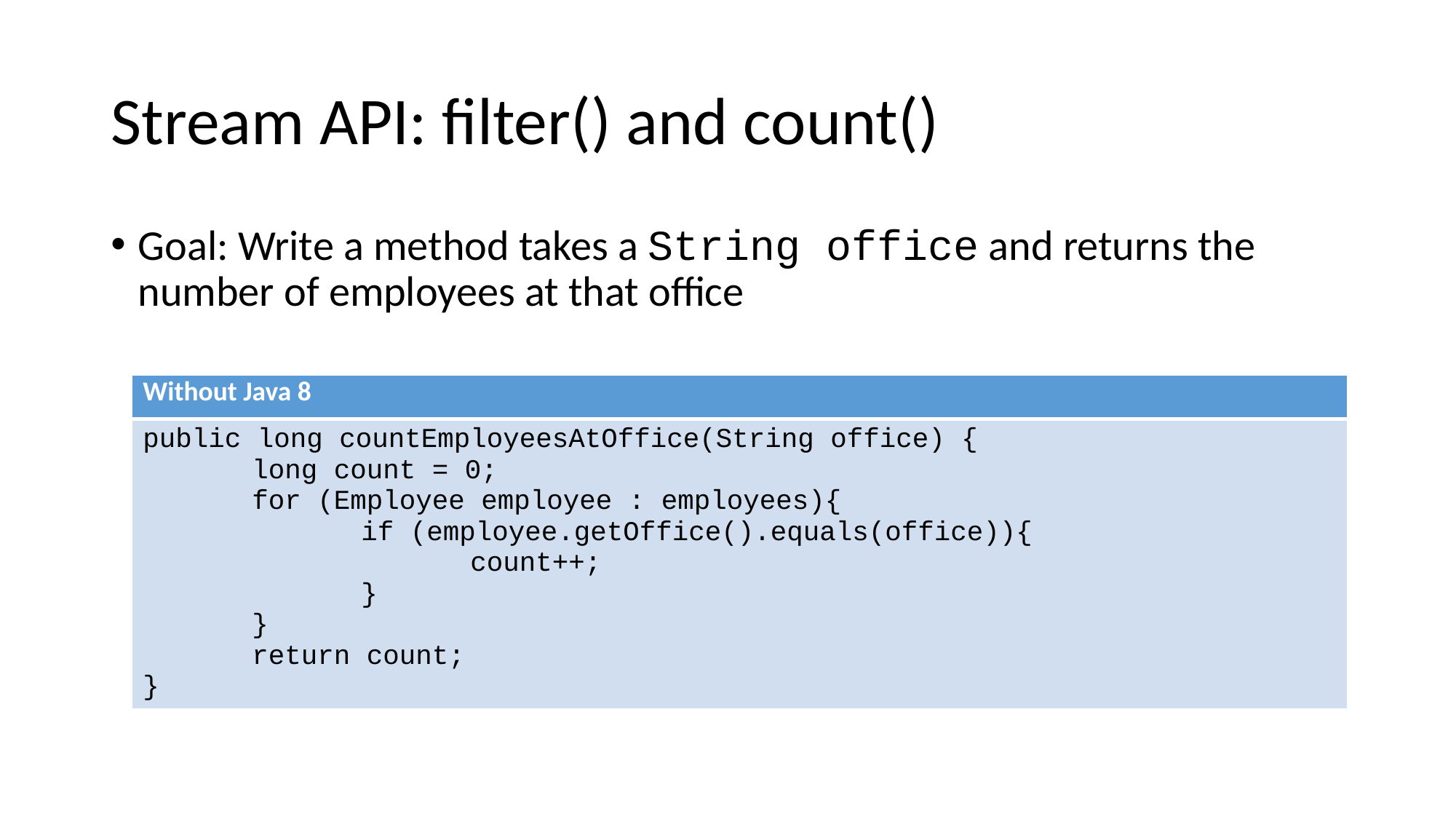

# Stream API: filter() and count()
Goal: Write a method takes a String office and returns the number of employees at that office
| Without Java 8 |
| --- |
| public long countEmployeesAtOffice(String office) { long count = 0; for (Employee employee : employees){ if (employee.getOffice().equals(office)){ count++; } } return count; } |